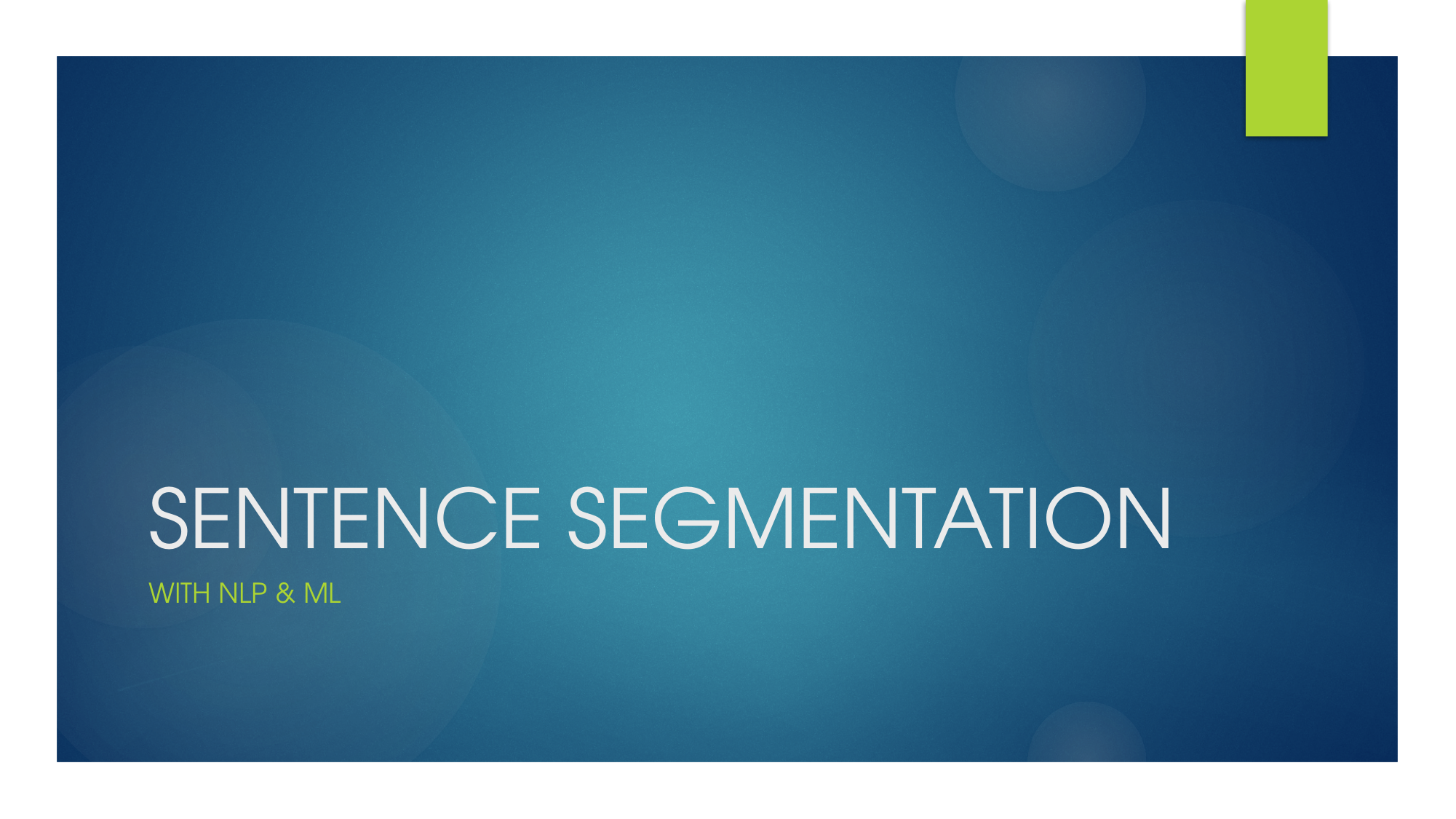

# SENTENCE SEGMENTATION
WITH NLP & ML